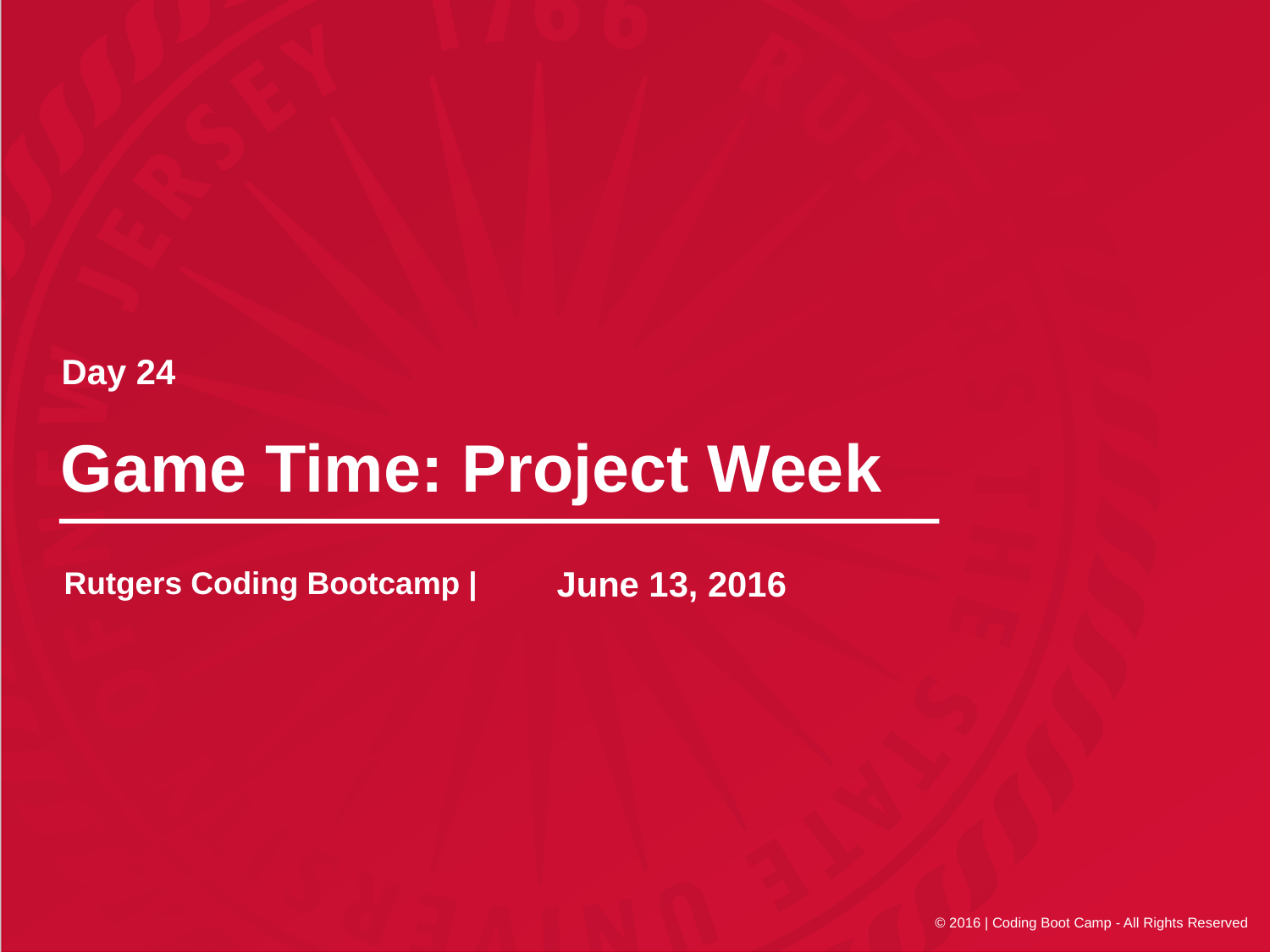

Day 24
# Game Time: Project Week
June 13, 2016